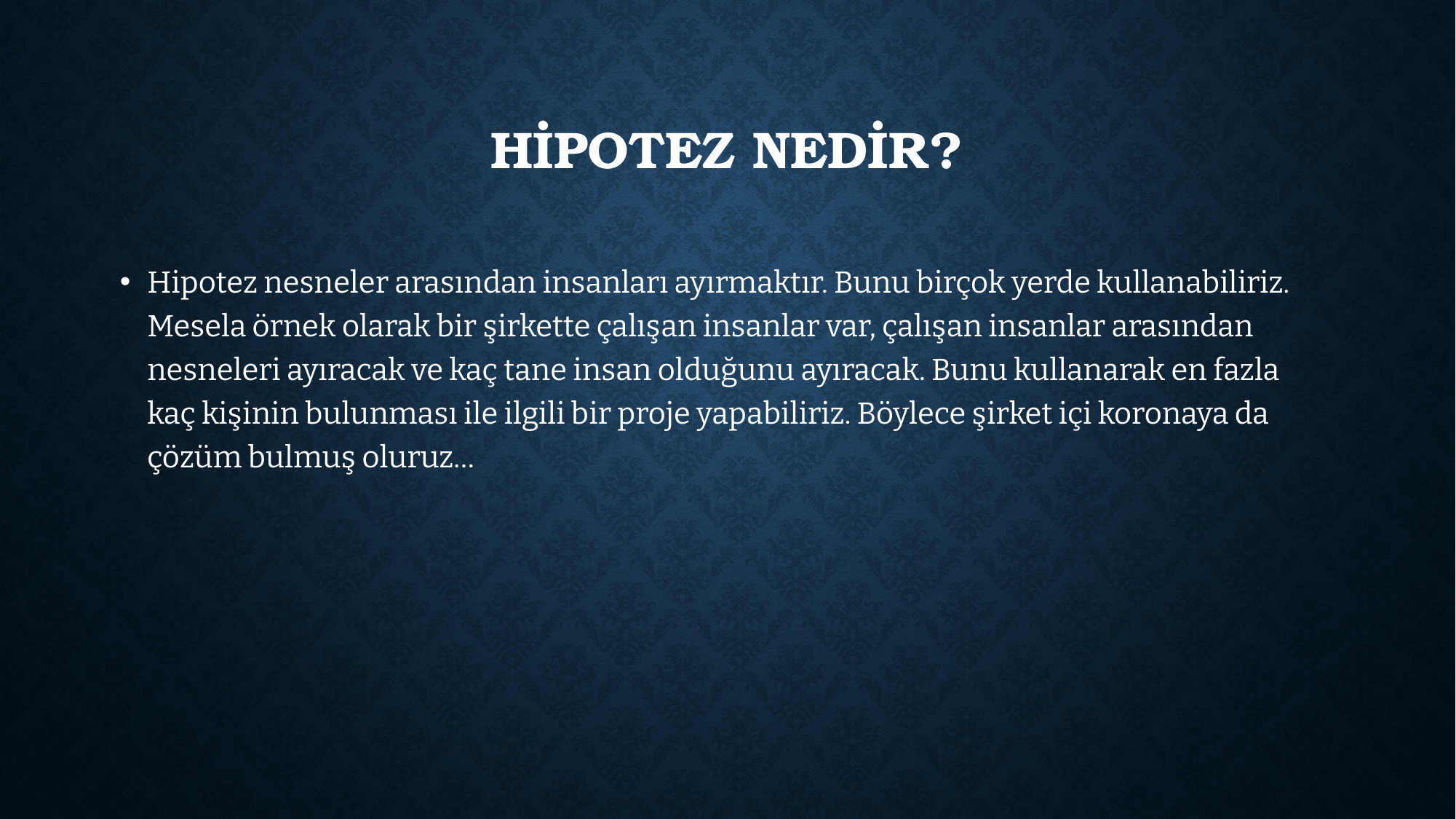

# Hipotez nedir?
Hipotez nesneler arasından insanları ayırmaktır. Bunu birçok yerde kullanabiliriz. Mesela örnek olarak bir şirkette çalışan insanlar var, çalışan insanlar arasından nesneleri ayıracak ve kaç tane insan olduğunu ayıracak. Bunu kullanarak en fazla kaç kişinin bulunması ile ilgili bir proje yapabiliriz. Böylece şirket içi koronaya da çözüm bulmuş oluruz…